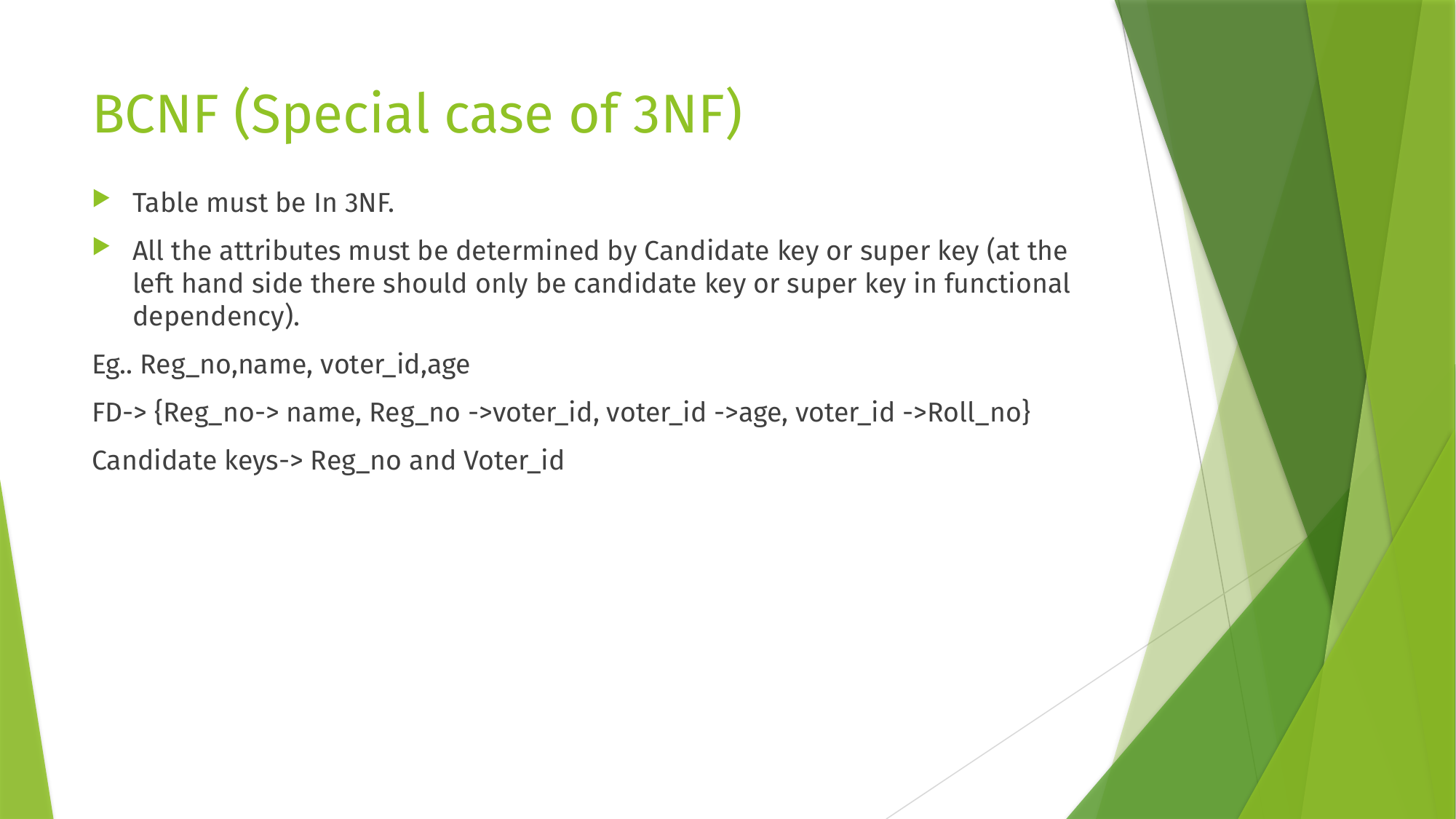

# BCNF (Special case of 3NF)
Table must be In 3NF.
All the attributes must be determined by Candidate key or super key (at the left hand side there should only be candidate key or super key in functional dependency).
Eg.. Reg_no,name, voter_id,age
FD-> {Reg_no-> name, Reg_no ->voter_id, voter_id ->age, voter_id ->Roll_no}
Candidate keys-> Reg_no and Voter_id